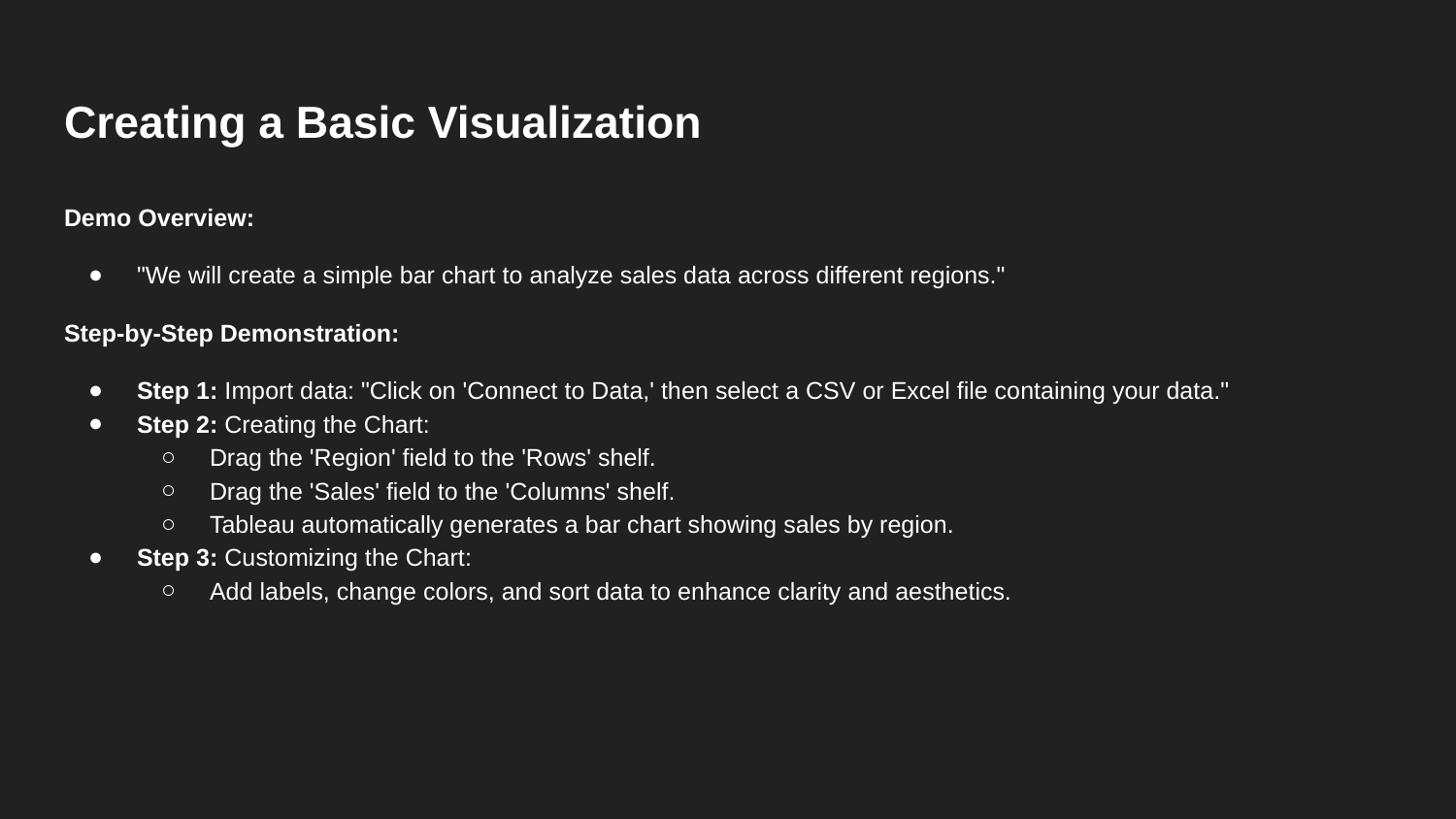

# Creating a Basic Visualization

Demo Overview:
"We will create a simple bar chart to analyze sales data across different regions."
Step-by-Step Demonstration:
Step 1: Import data: "Click on 'Connect to Data,' then select a CSV or Excel file containing your data."
Step 2: Creating the Chart:
Drag the 'Region' field to the 'Rows' shelf.
Drag the 'Sales' field to the 'Columns' shelf.
Tableau automatically generates a bar chart showing sales by region.
Step 3: Customizing the Chart:
Add labels, change colors, and sort data to enhance clarity and aesthetics.